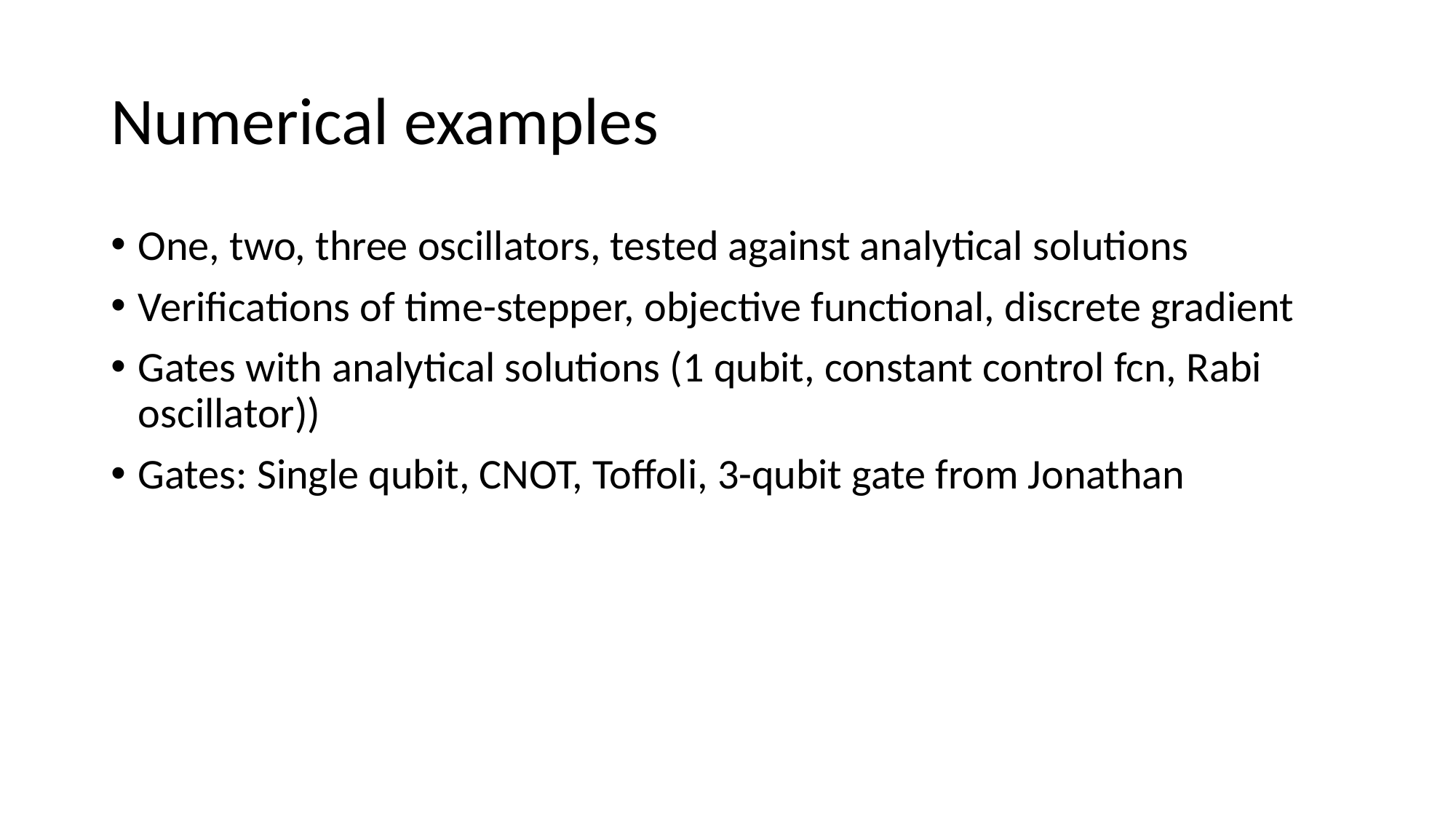

# Numerical examples
One, two, three oscillators, tested against analytical solutions
Verifications of time-stepper, objective functional, discrete gradient
Gates with analytical solutions (1 qubit, constant control fcn, Rabi oscillator))
Gates: Single qubit, CNOT, Toffoli, 3-qubit gate from Jonathan